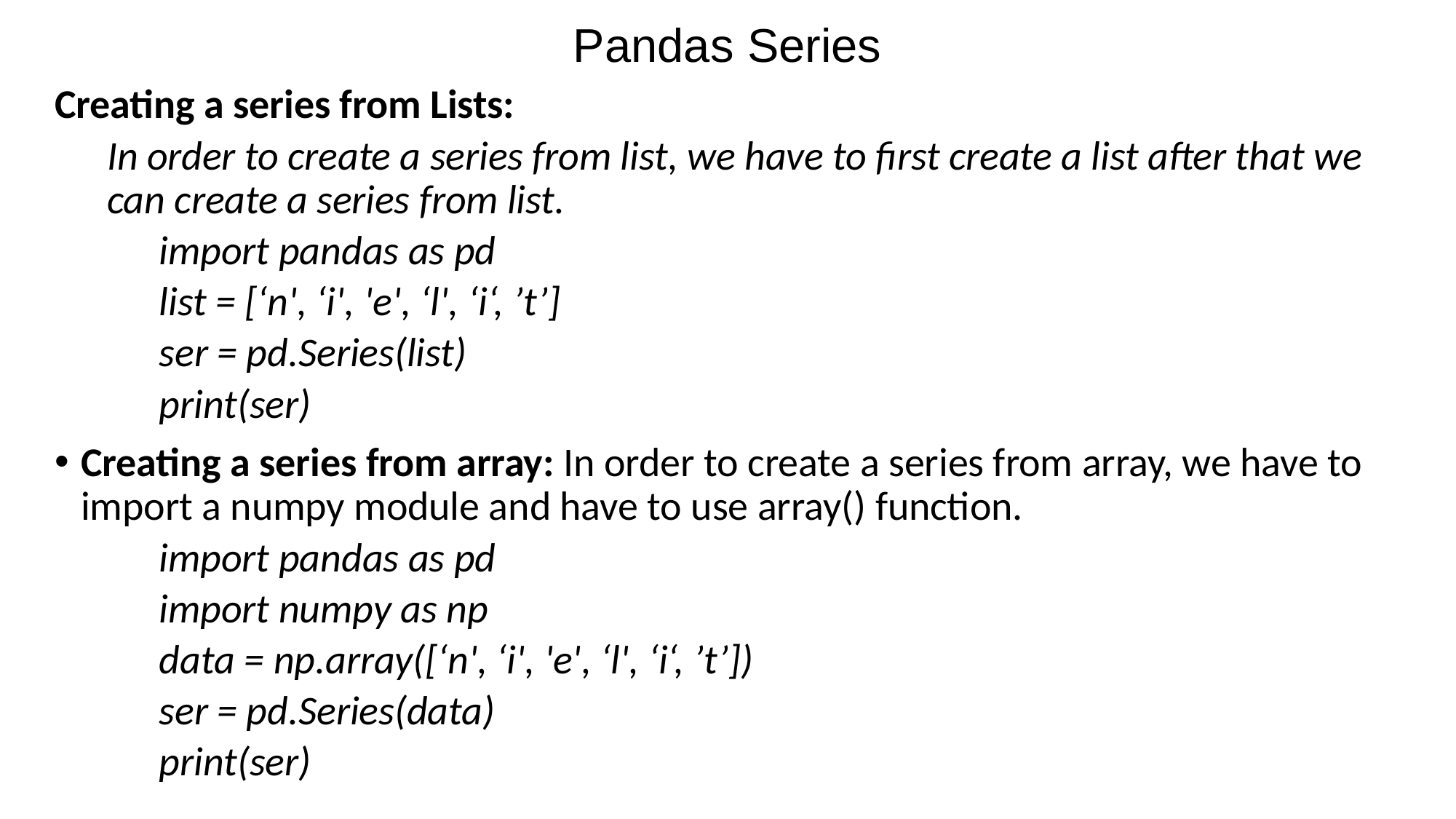

# Pandas Series
Creating a series from Lists:
In order to create a series from list, we have to first create a list after that we can create a series from list.
import pandas as pd
list = [‘n', ‘i', 'e', ‘l', ‘i‘, ’t’]
ser = pd.Series(list)
print(ser)
Creating a series from array: In order to create a series from array, we have to import a numpy module and have to use array() function.
import pandas as pd
import numpy as np
data = np.array([‘n', ‘i', 'e', ‘l', ‘i‘, ’t’])
ser = pd.Series(data)
print(ser)